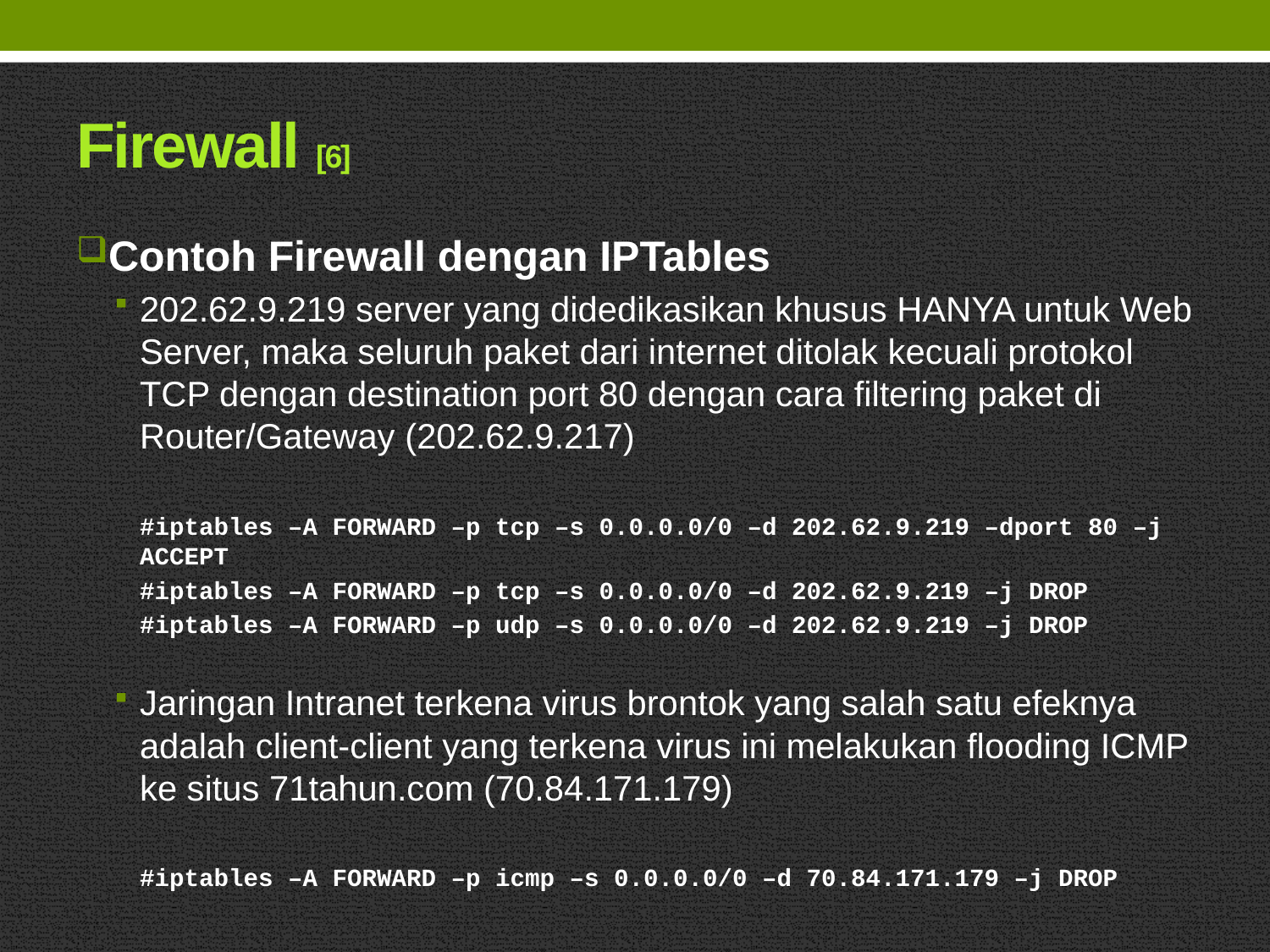

# Firewall [6]
Contoh Firewall dengan IPTables
202.62.9.219 server yang didedikasikan khusus HANYA untuk Web Server, maka seluruh paket dari internet ditolak kecuali protokol TCP dengan destination port 80 dengan cara filtering paket di Router/Gateway (202.62.9.217)

	#iptables –A FORWARD –p tcp –s 0.0.0.0/0 –d 202.62.9.219 –dport 80 –j ACCEPT
	#iptables –A FORWARD –p tcp –s 0.0.0.0/0 –d 202.62.9.219 –j DROP
	#iptables –A FORWARD –p udp –s 0.0.0.0/0 –d 202.62.9.219 –j DROP

Jaringan Intranet terkena virus brontok yang salah satu efeknya adalah client-client yang terkena virus ini melakukan flooding ICMP ke situs 71tahun.com (70.84.171.179)

	#iptables –A FORWARD –p icmp –s 0.0.0.0/0 –d 70.84.171.179 –j DROP